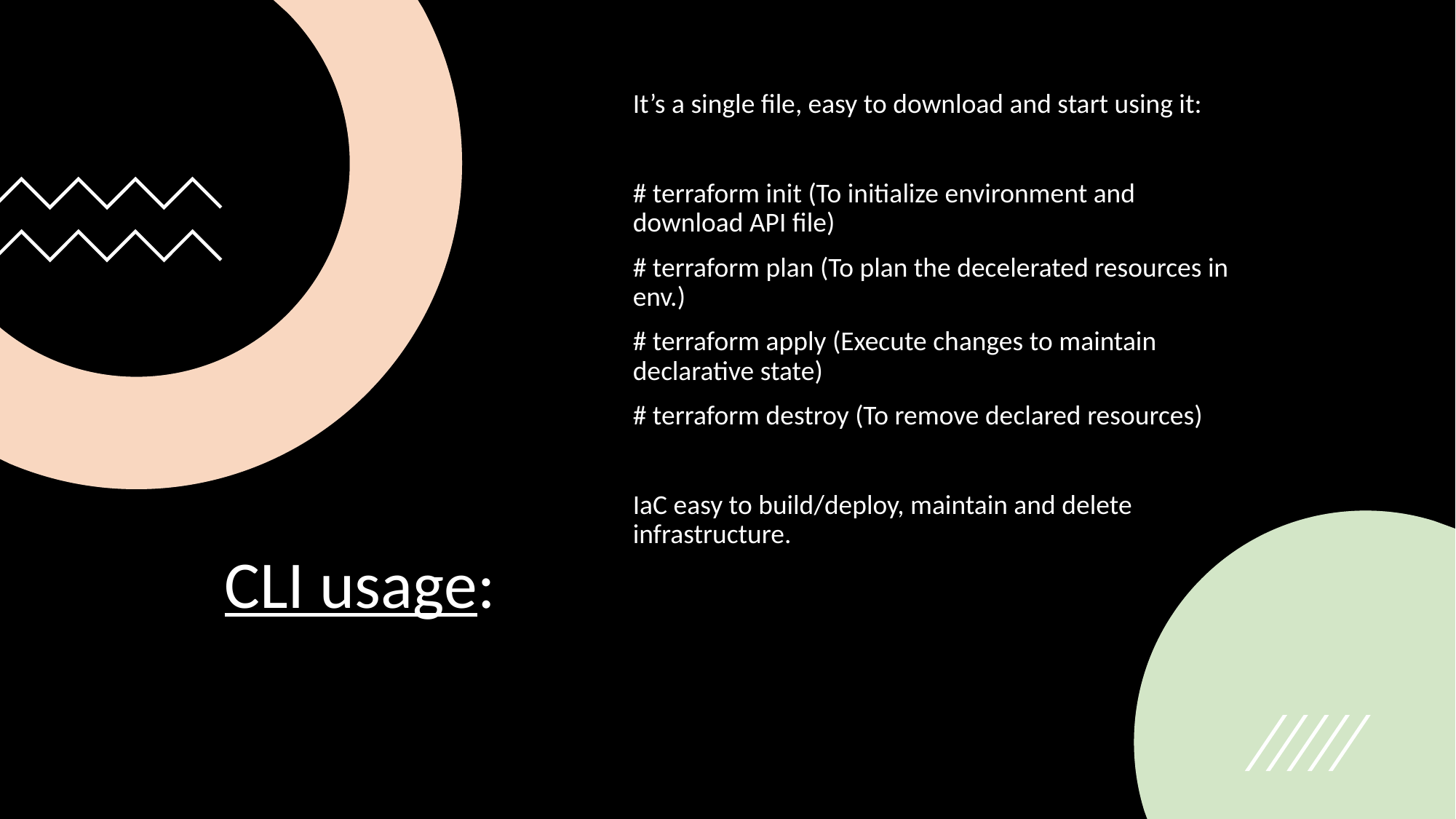

It’s a single file, easy to download and start using it:

# terraform init (To initialize environment and download API file)
# terraform plan (To plan the decelerated resources in env.)
# terraform apply (Execute changes to maintain declarative state)
# terraform destroy (To remove declared resources)

IaC easy to build/deploy, maintain and delete infrastructure.

# CLI usage: